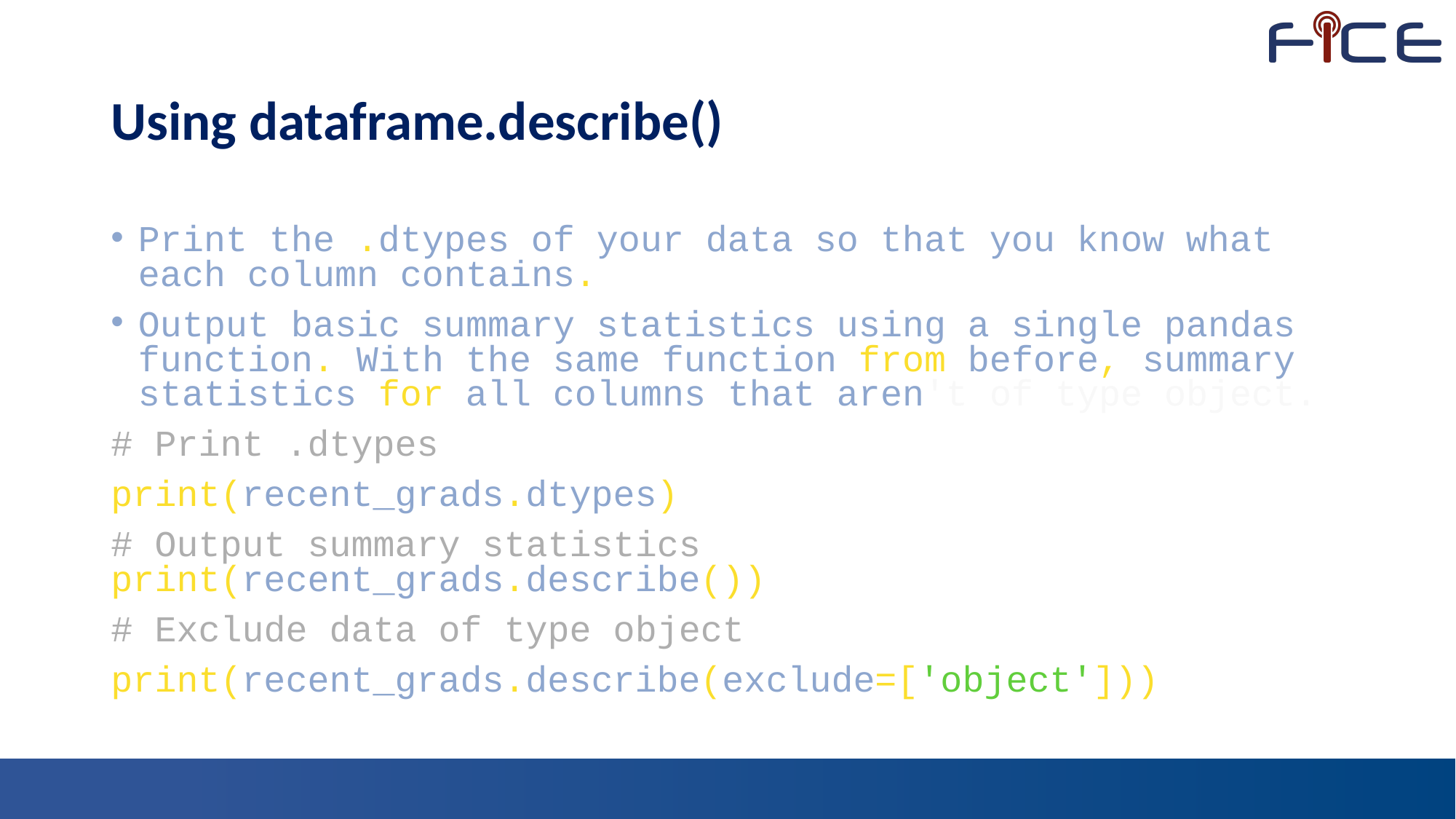

# Using dataframe.describe()
Print the .dtypes of your data so that you know what each column contains.
Output basic summary statistics using a single pandas function. With the same function from before, summary statistics for all columns that aren't of type object.
# Print .dtypes
print(recent_grads.dtypes)
# Output summary statistics print(recent_grads.describe())
# Exclude data of type object
print(recent_grads.describe(exclude=['object']))